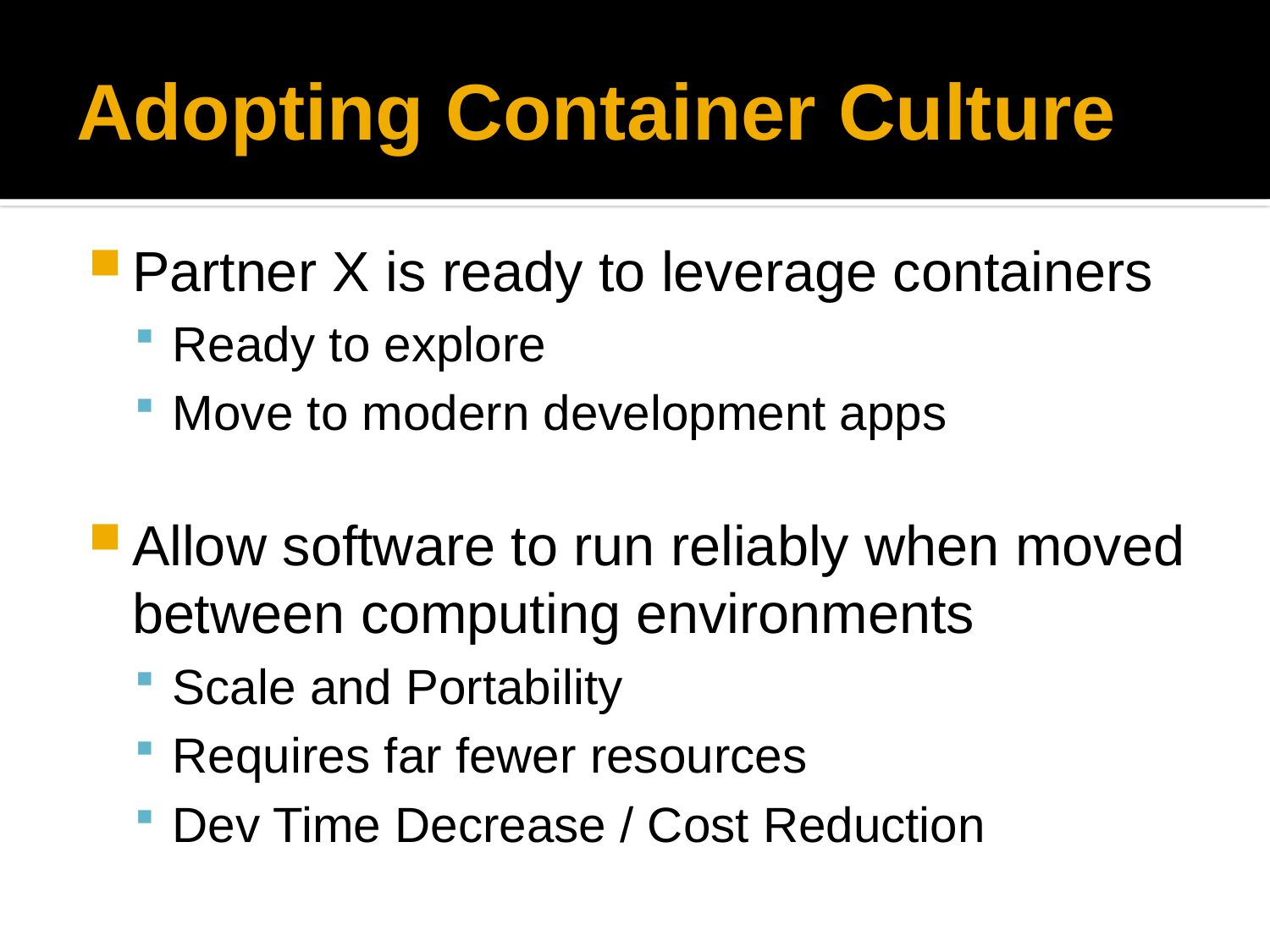

# Adopting Container Culture
Partner X is ready to leverage containers
Ready to explore
Move to modern development apps

Allow software to run reliably when moved between computing environments
Scale and Portability
Requires far fewer resources
Dev Time Decrease / Cost Reduction